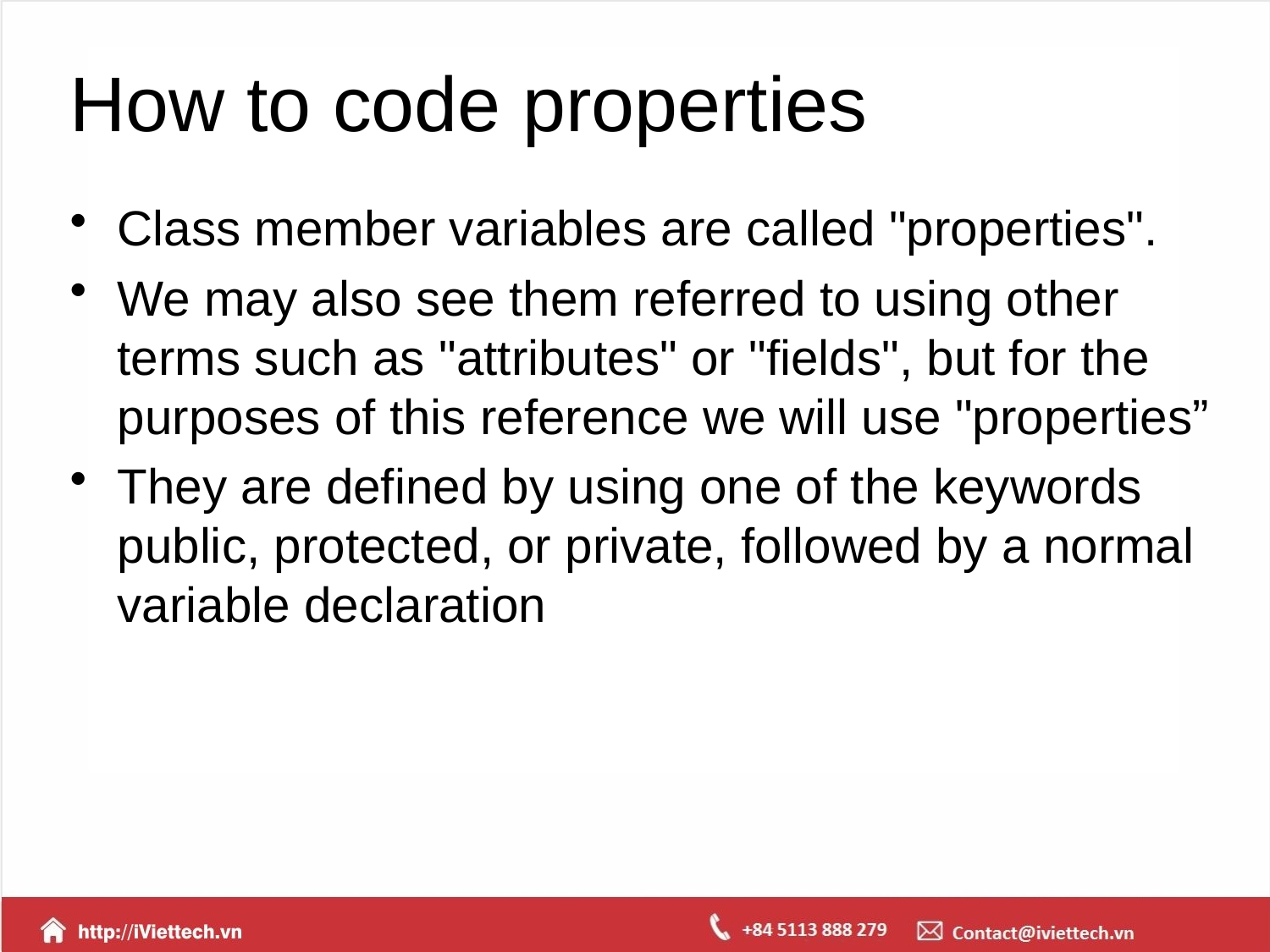

# How to code properties
Class member variables are called "properties".
We may also see them referred to using other terms such as "attributes" or "fields", but for the purposes of this reference we will use "properties”
They are defined by using one of the keywords public, protected, or private, followed by a normal variable declaration